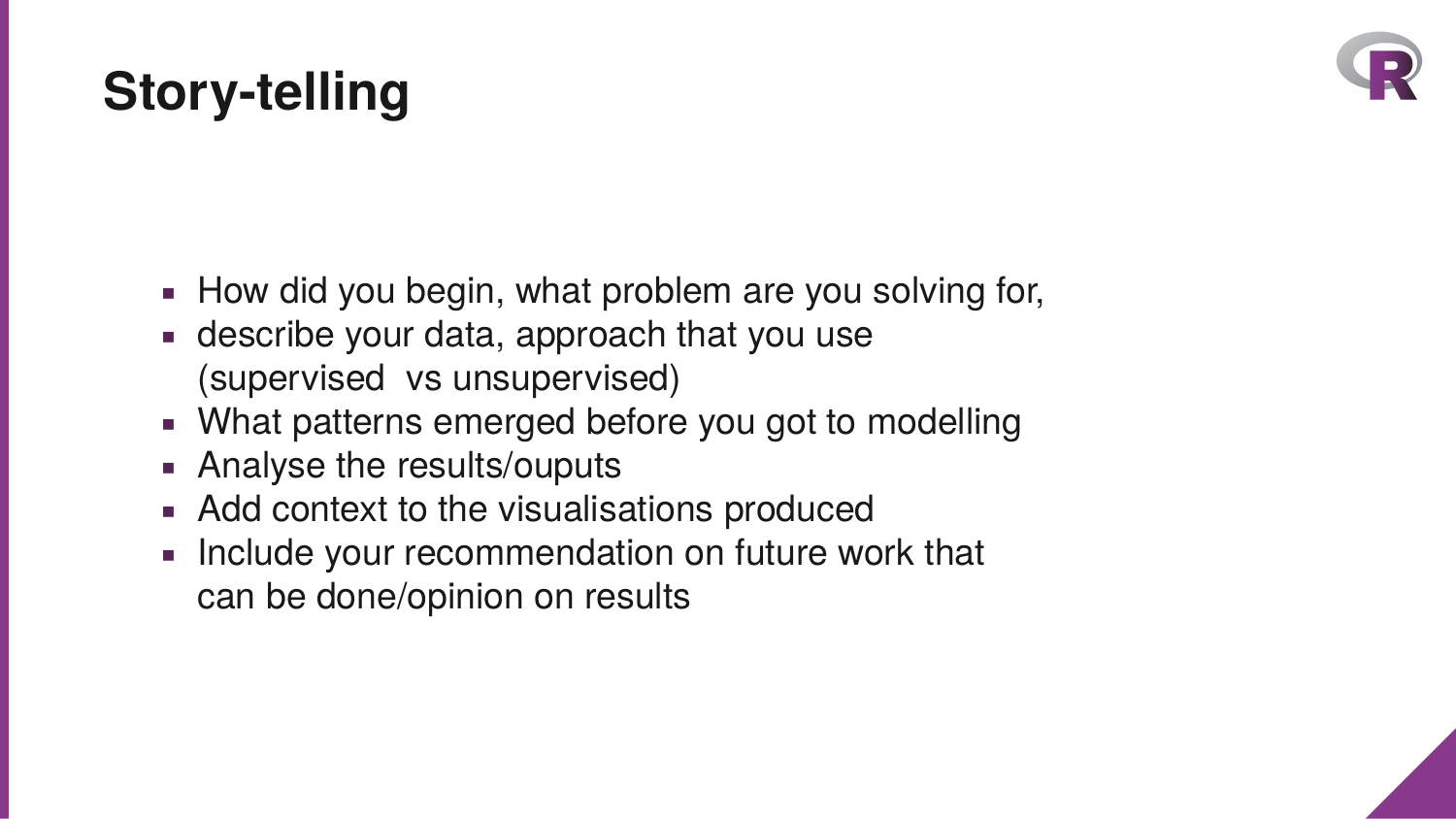

# Story-telling
How did you begin, what problem are you solving for,
describe your data, approach that you use (supervised  vs unsupervised)
What patterns emerged before you got to modelling
Analyse the results/ouputs
Add context to the visualisations produced
Include your recommendation on future work that can be done/opinion on results